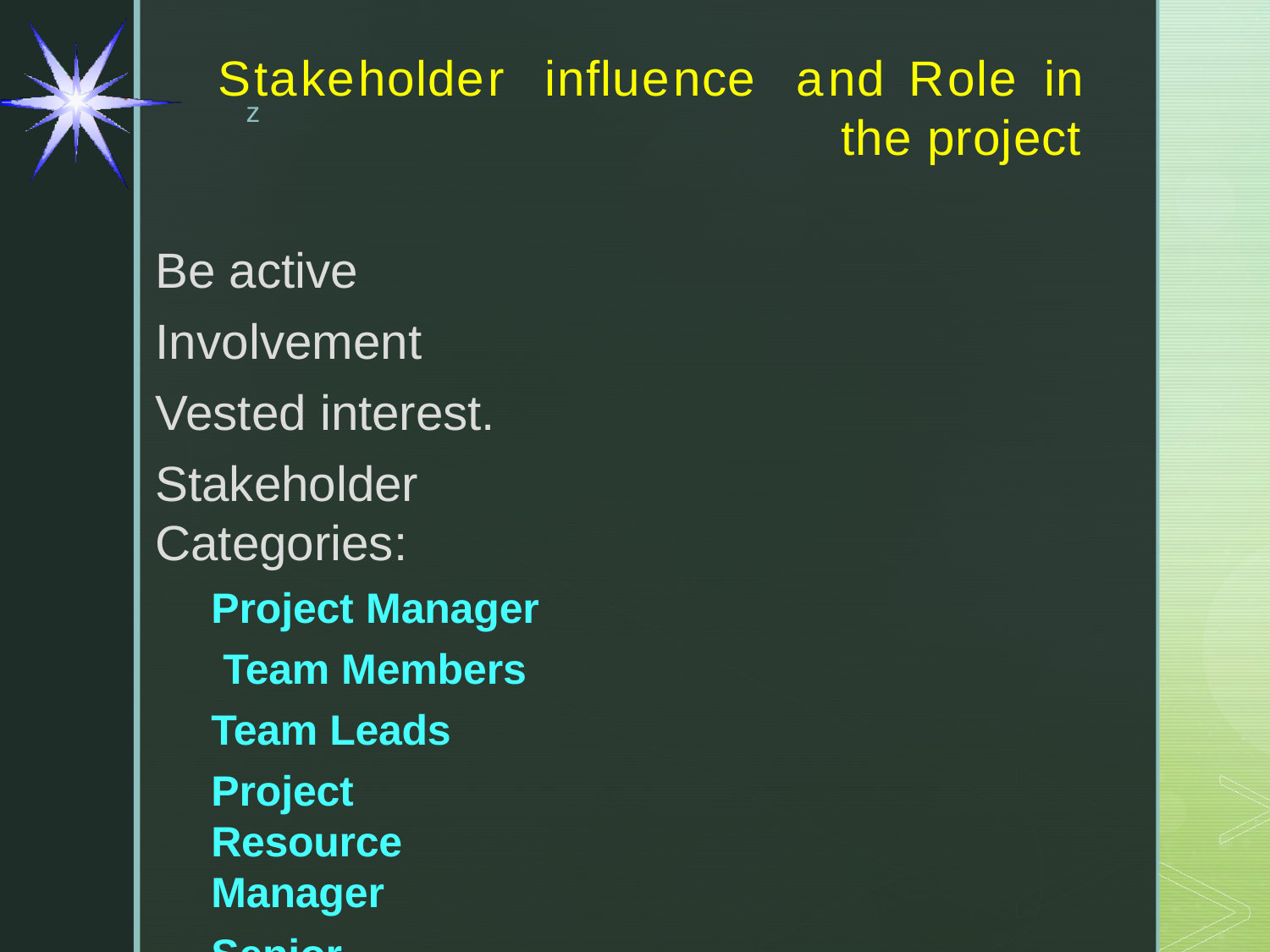

# Stakeholder	influence	and	Role	in  the	project
Be active  Involvement  Vested interest.
Stakeholder Categories:
Project Manager  Team Members  Team Leads
Project Resource Manager
Senior Managers, Executives or Sponsors